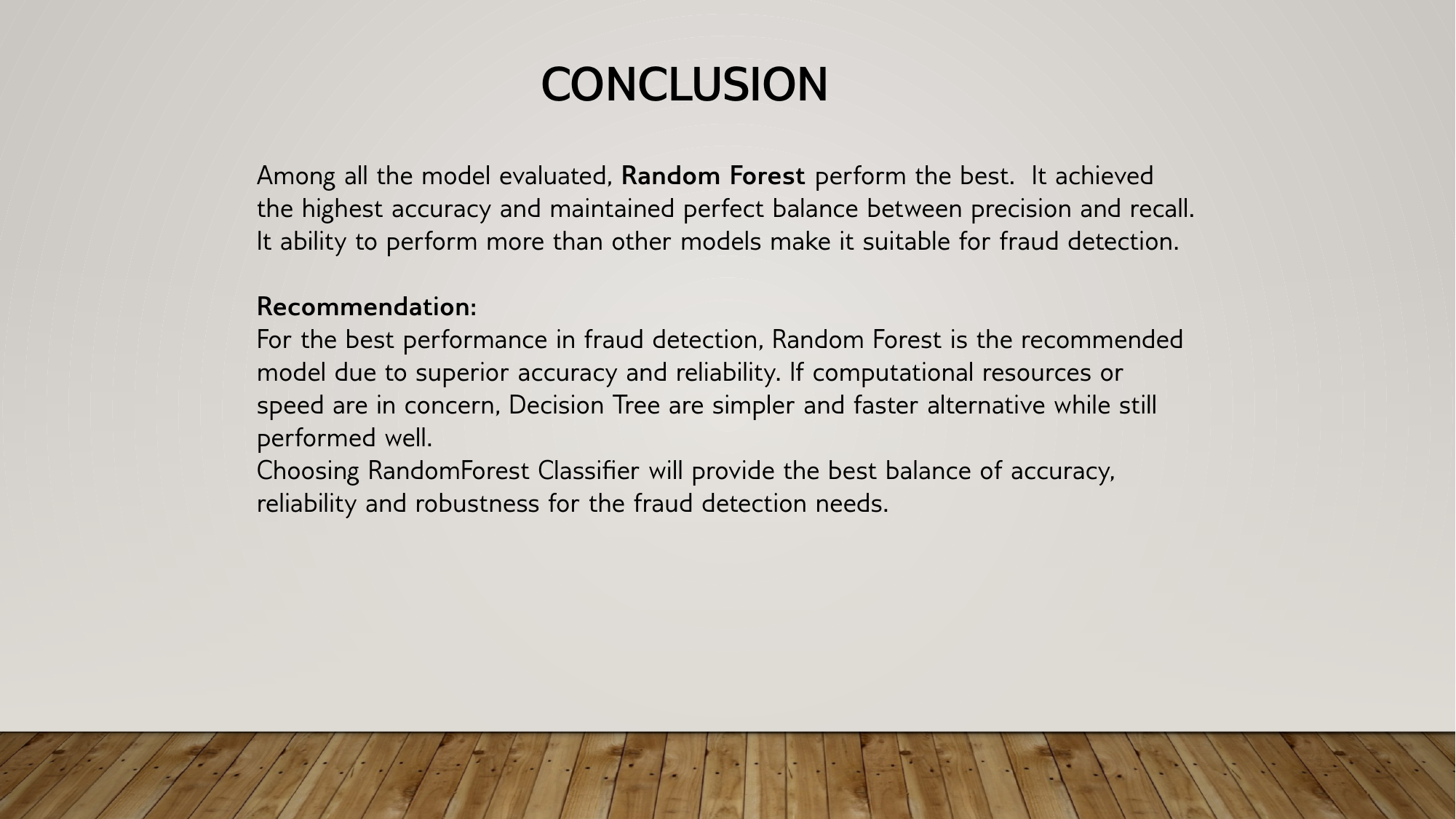

CONCLUSION
Among all the model evaluated, Random Forest perform the best.  It achieved the highest accuracy and maintained perfect balance between precision and recall. It ability to perform more than other models make it suitable for fraud detection.

Recommendation:
For the best performance in fraud detection, Random Forest is the recommended model due to superior accuracy and reliability. If computational resources or speed are in concern, Decision Tree are simpler and faster alternative while still performed well.
Choosing RandomForest Classifier will provide the best balance of accuracy, reliability and robustness for the fraud detection needs.